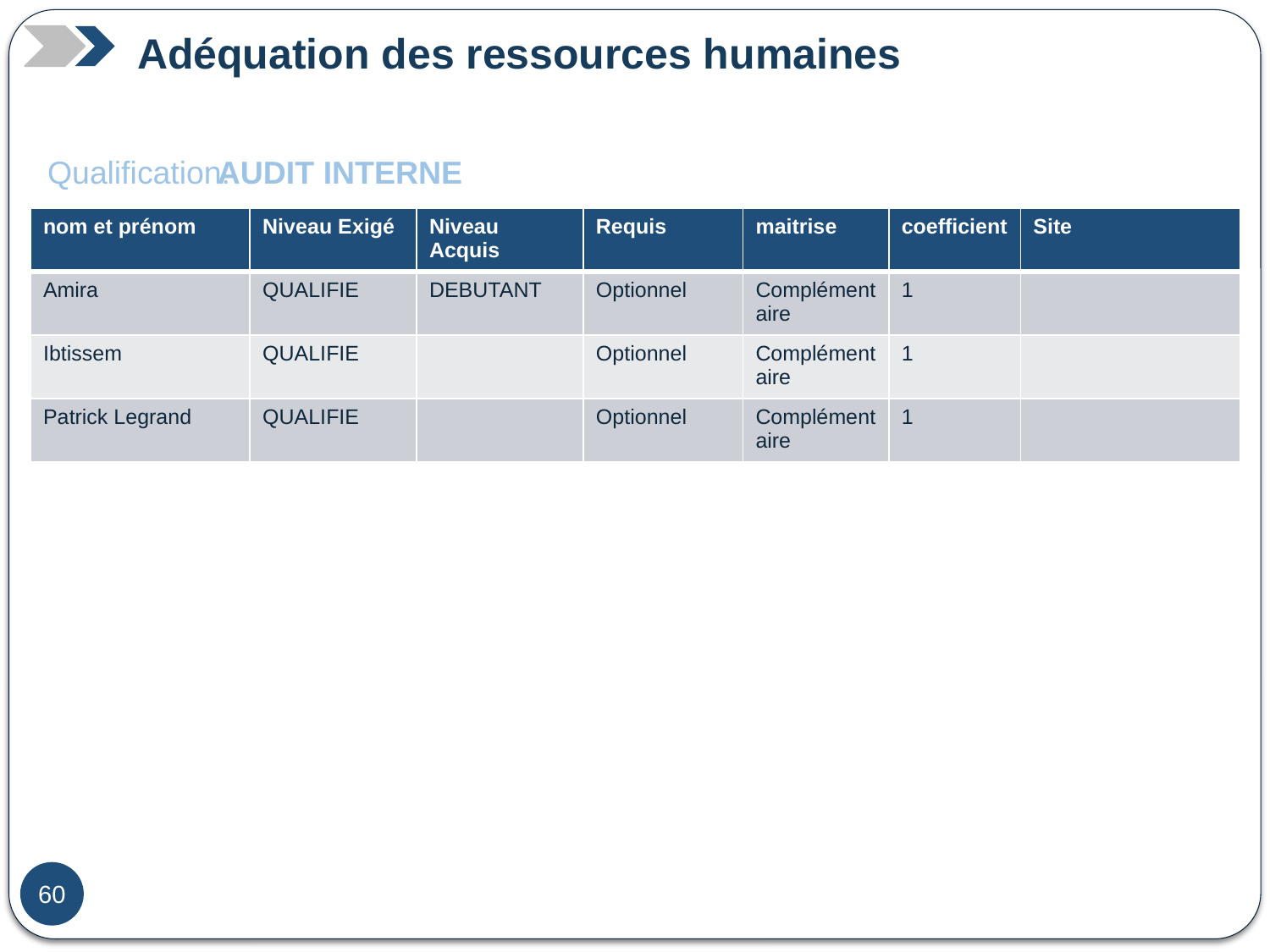

Adéquation des ressources humaines

Qualification:
AUDIT INTERNE
| nom et prénom | Niveau Exigé | Niveau Acquis | Requis | maitrise | coefficient | Site |
| --- | --- | --- | --- | --- | --- | --- |
| Amira | QUALIFIE | DEBUTANT | Optionnel | Complémentaire | 1 |  |
| Ibtissem | QUALIFIE |  | Optionnel | Complémentaire | 1 |  |
| Patrick Legrand | QUALIFIE |  | Optionnel | Complémentaire | 1 |  |
60